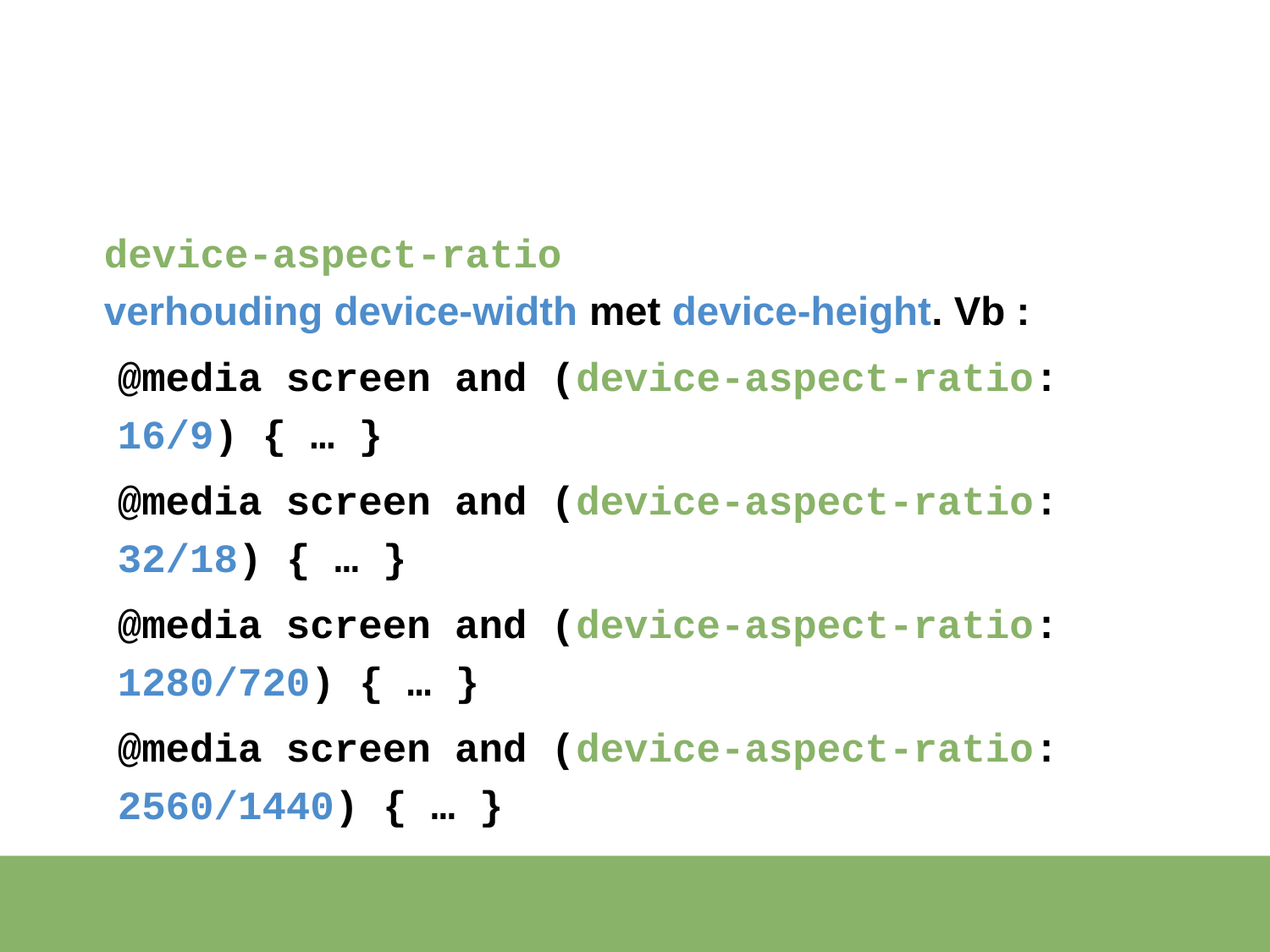

#
device-aspect-ratio
verhouding device-width met device-height. Vb :
@media screen and (device-aspect-ratio: 16/9) { … }
@media screen and (device-aspect-ratio: 32/18) { … }
@media screen and (device-aspect-ratio: 1280/720) { … }
@media screen and (device-aspect-ratio: 2560/1440) { … }